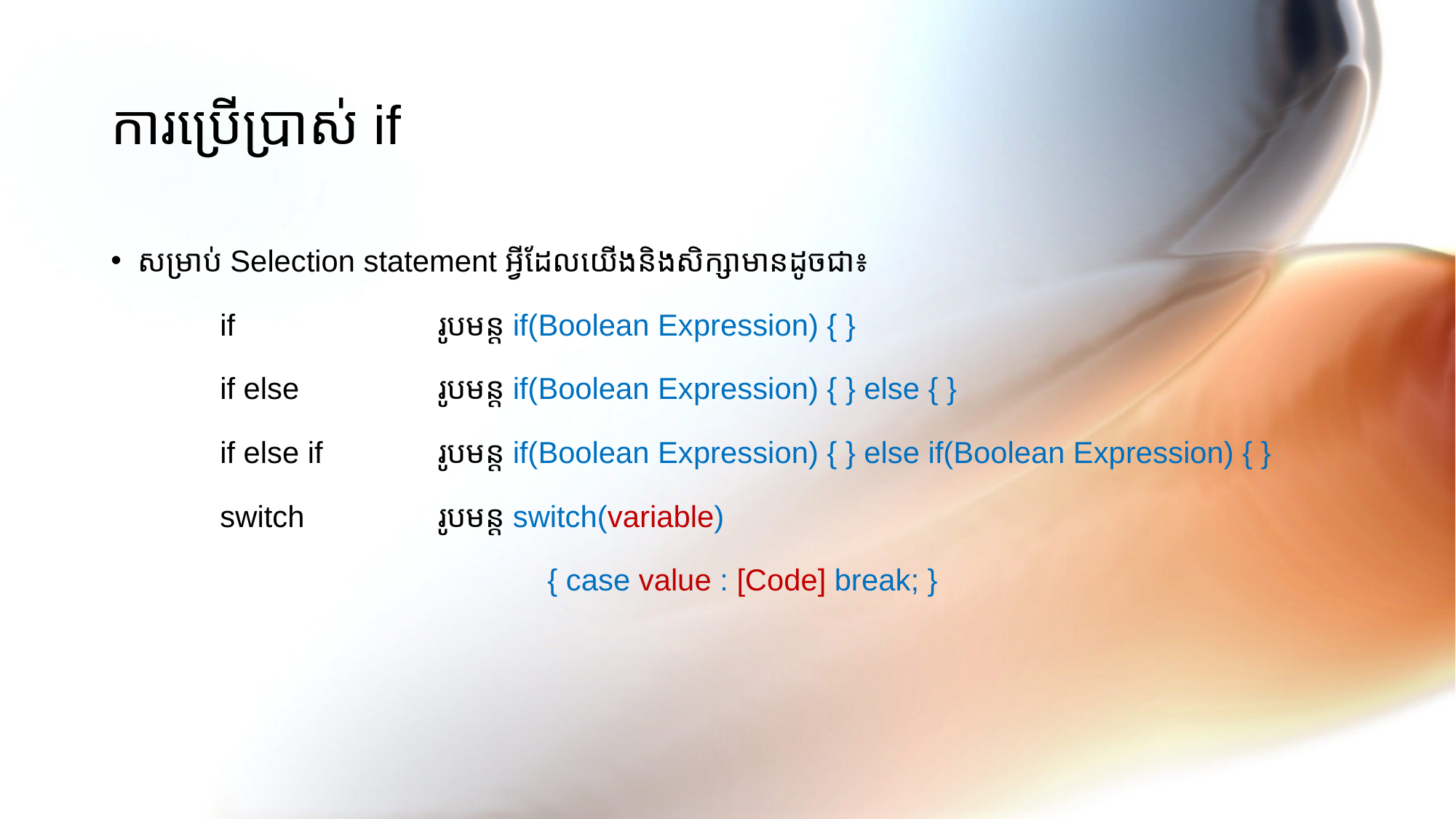

# ការប្រើប្រាស់ if
សម្រាប់ Selection statement អ្វីដែលយើងនិងសិក្សាមានដូចជា៖
	if   	 	រូបមន្ត if(Boolean Expression) { }
	if else 		រូបមន្ត if(Boolean Expression) { } else { }
	if else if		រូបមន្ត if(Boolean Expression) { } else if(Boolean Expression) { }
	switch		រូបមន្ត switch(variable)
				{ case value : [Code] break; }